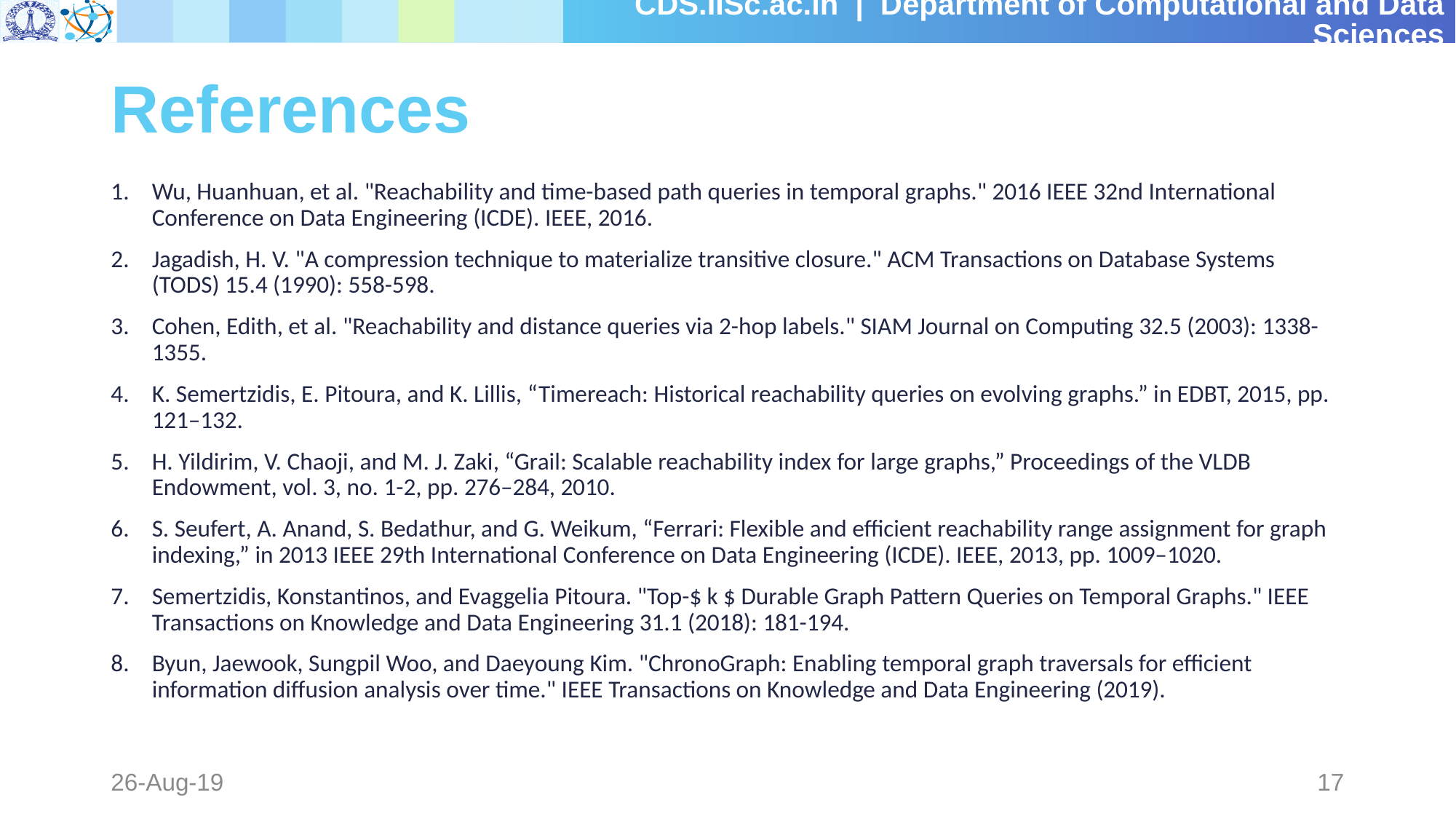

# References
Wu, Huanhuan, et al. "Reachability and time-based path queries in temporal graphs." 2016 IEEE 32nd International Conference on Data Engineering (ICDE). IEEE, 2016.
Jagadish, H. V. "A compression technique to materialize transitive closure." ACM Transactions on Database Systems (TODS) 15.4 (1990): 558-598.
Cohen, Edith, et al. "Reachability and distance queries via 2-hop labels." SIAM Journal on Computing 32.5 (2003): 1338-1355.
K. Semertzidis, E. Pitoura, and K. Lillis, “Timereach: Historical reachability queries on evolving graphs.” in EDBT, 2015, pp. 121–132.
H. Yildirim, V. Chaoji, and M. J. Zaki, “Grail: Scalable reachability index for large graphs,” Proceedings of the VLDB Endowment, vol. 3, no. 1-2, pp. 276–284, 2010.
S. Seufert, A. Anand, S. Bedathur, and G. Weikum, “Ferrari: Flexible and efficient reachability range assignment for graph indexing,” in 2013 IEEE 29th International Conference on Data Engineering (ICDE). IEEE, 2013, pp. 1009–1020.
Semertzidis, Konstantinos, and Evaggelia Pitoura. "Top-$ k $ Durable Graph Pattern Queries on Temporal Graphs." IEEE Transactions on Knowledge and Data Engineering 31.1 (2018): 181-194.
Byun, Jaewook, Sungpil Woo, and Daeyoung Kim. "ChronoGraph: Enabling temporal graph traversals for efficient information diffusion analysis over time." IEEE Transactions on Knowledge and Data Engineering (2019).

26-Aug-19

17